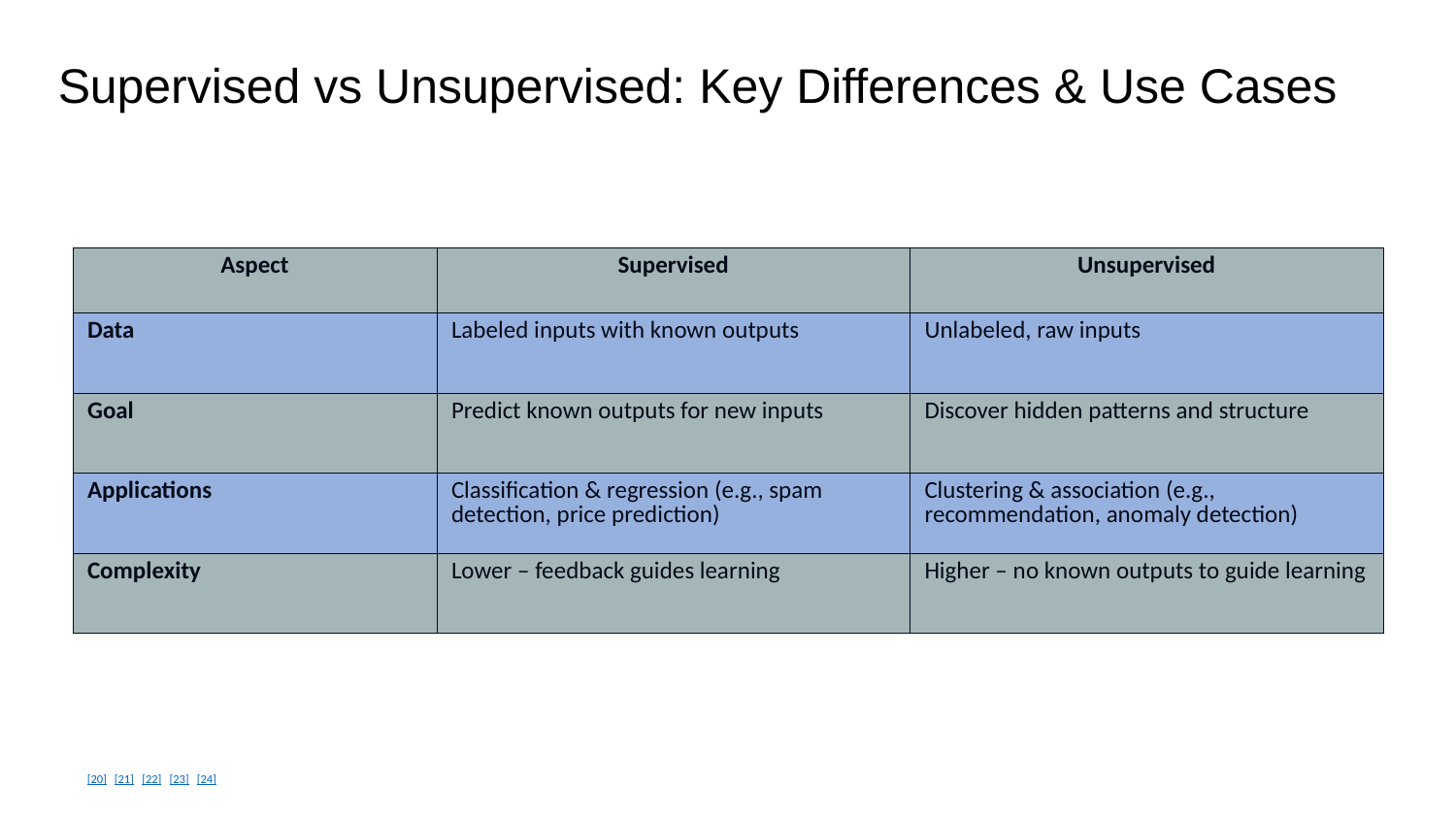

Supervised vs Unsupervised: Key Differences & Use Cases
| Aspect | Supervised | Unsupervised |
| --- | --- | --- |
| Data | Labeled inputs with known outputs | Unlabeled, raw inputs |
| Goal | Predict known outputs for new inputs | Discover hidden patterns and structure |
| Applications | Classification & regression (e.g., spam detection, price prediction) | Clustering & association (e.g., recommendation, anomaly detection) |
| Complexity | Lower – feedback guides learning | Higher – no known outputs to guide learning |
[20]   [21]   [22]   [23]   [24]